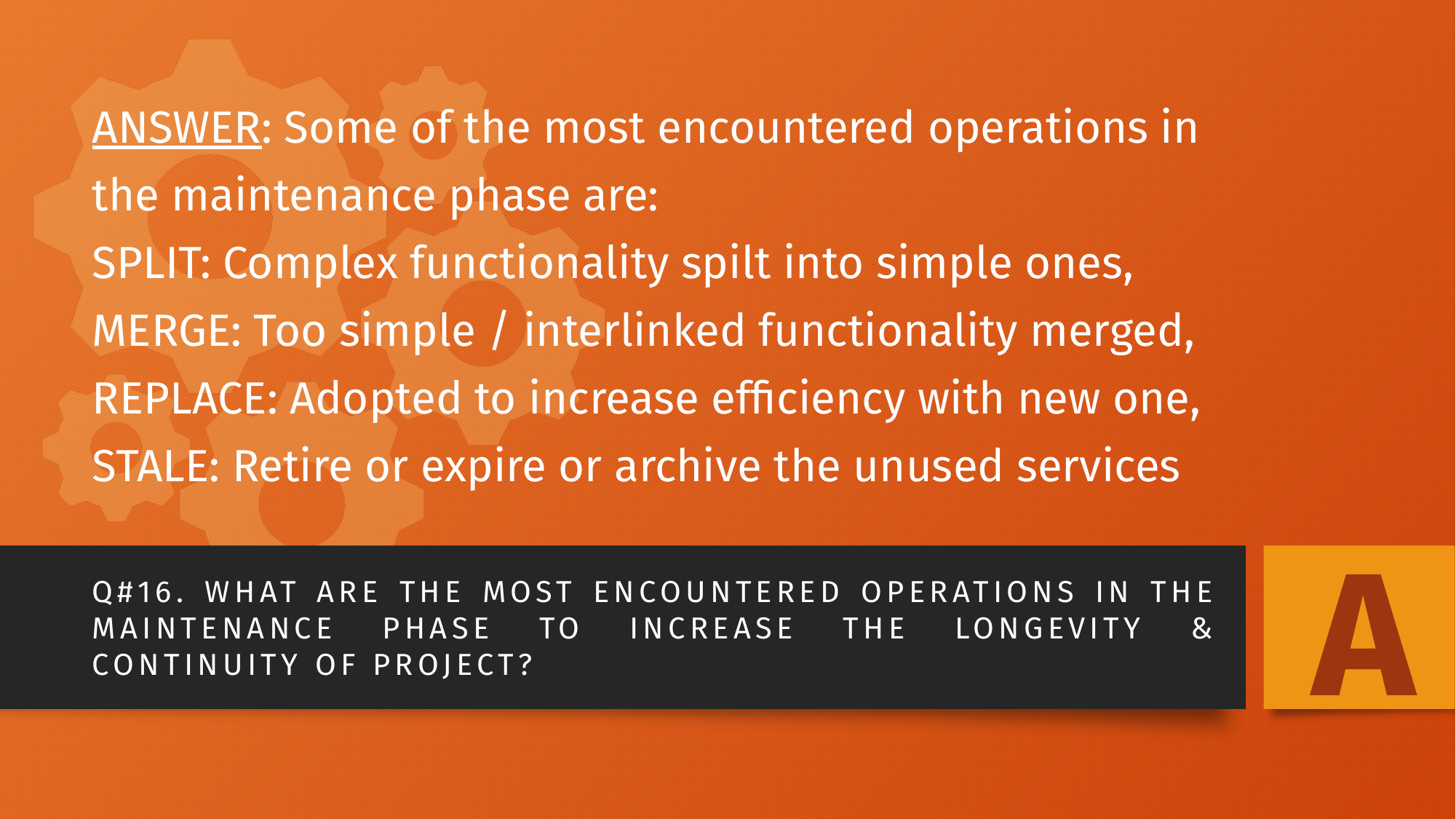

# ANSWER: Some of the most encountered operations in the maintenance phase are: SPLIT: Complex functionality spilt into simple ones, MERGE: Too simple / interlinked functionality merged, REPLACE: Adopted to increase efficiency with new one, STALE: Retire or expire or archive the unused services
A
Q#16. What are the most encountered operations in the maintenance phase to increase the longevity & continuity of project?